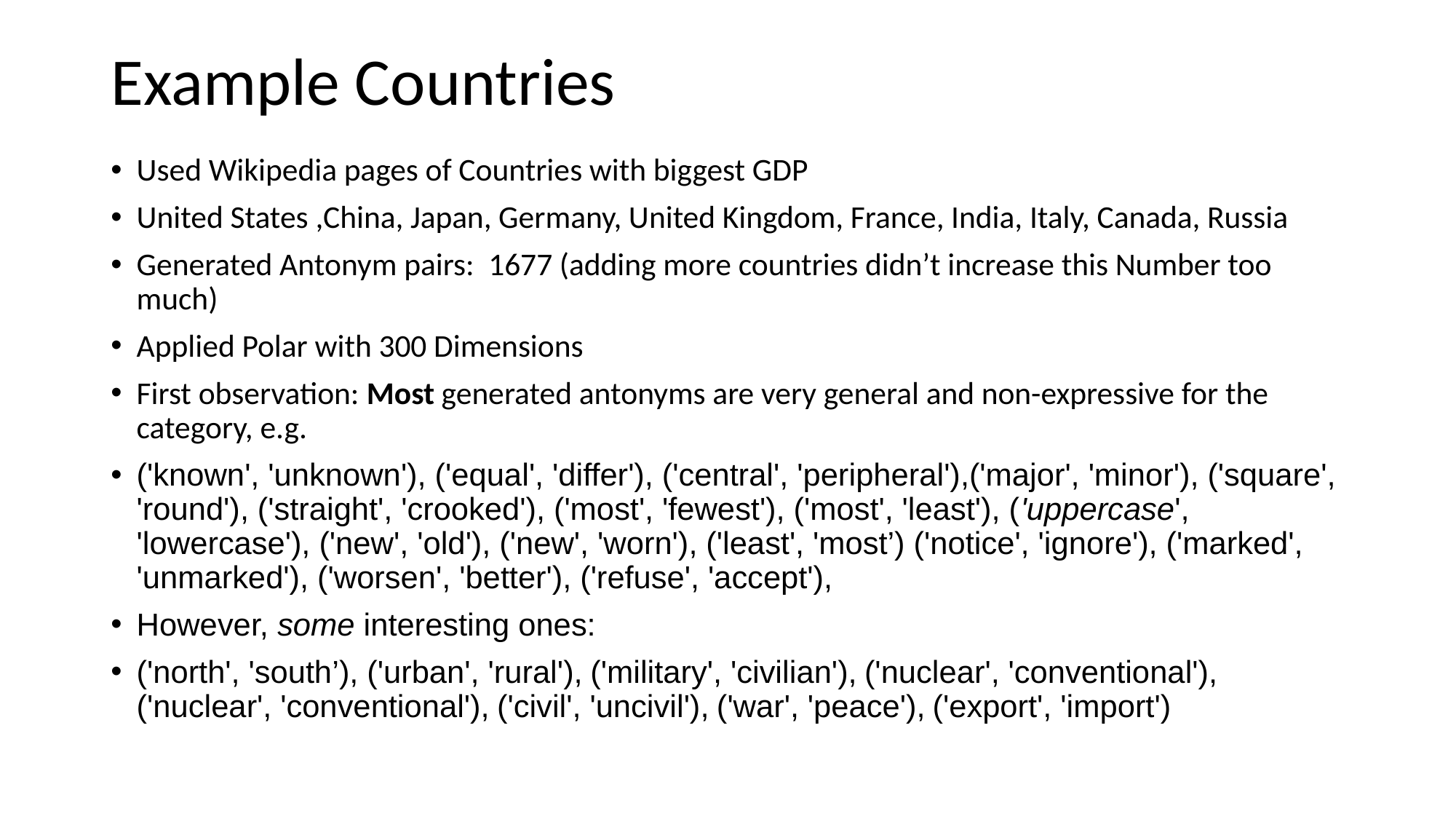

# Example Countries

Used Wikipedia pages of Countries with biggest GDP
United States ,China, Japan, Germany, United Kingdom, France, India, Italy, Canada, Russia
Generated Antonym pairs:  1677 (adding more countries didn’t increase this Number too much)
Applied Polar with 300 Dimensions
First observation: Most generated antonyms are very general and non-expressive for the category, e.g.
('known', 'unknown'), ('equal', 'differ'), ('central', 'peripheral'),('major', 'minor'), ('square', 'round'), ('straight', 'crooked'), ('most', 'fewest'), ('most', 'least'), ('uppercase', 'lowercase'), ('new', 'old'), ('new', 'worn'), ('least', 'most’) ('notice', 'ignore'), ('marked', 'unmarked'), ('worsen', 'better'), ('refuse', 'accept'),
However, some interesting ones:
('north', 'south’), ('urban', 'rural'), ('military', 'civilian'), ('nuclear', 'conventional'), ('nuclear', 'conventional'), ('civil', 'uncivil'), ('war', 'peace'), ('export', 'import')